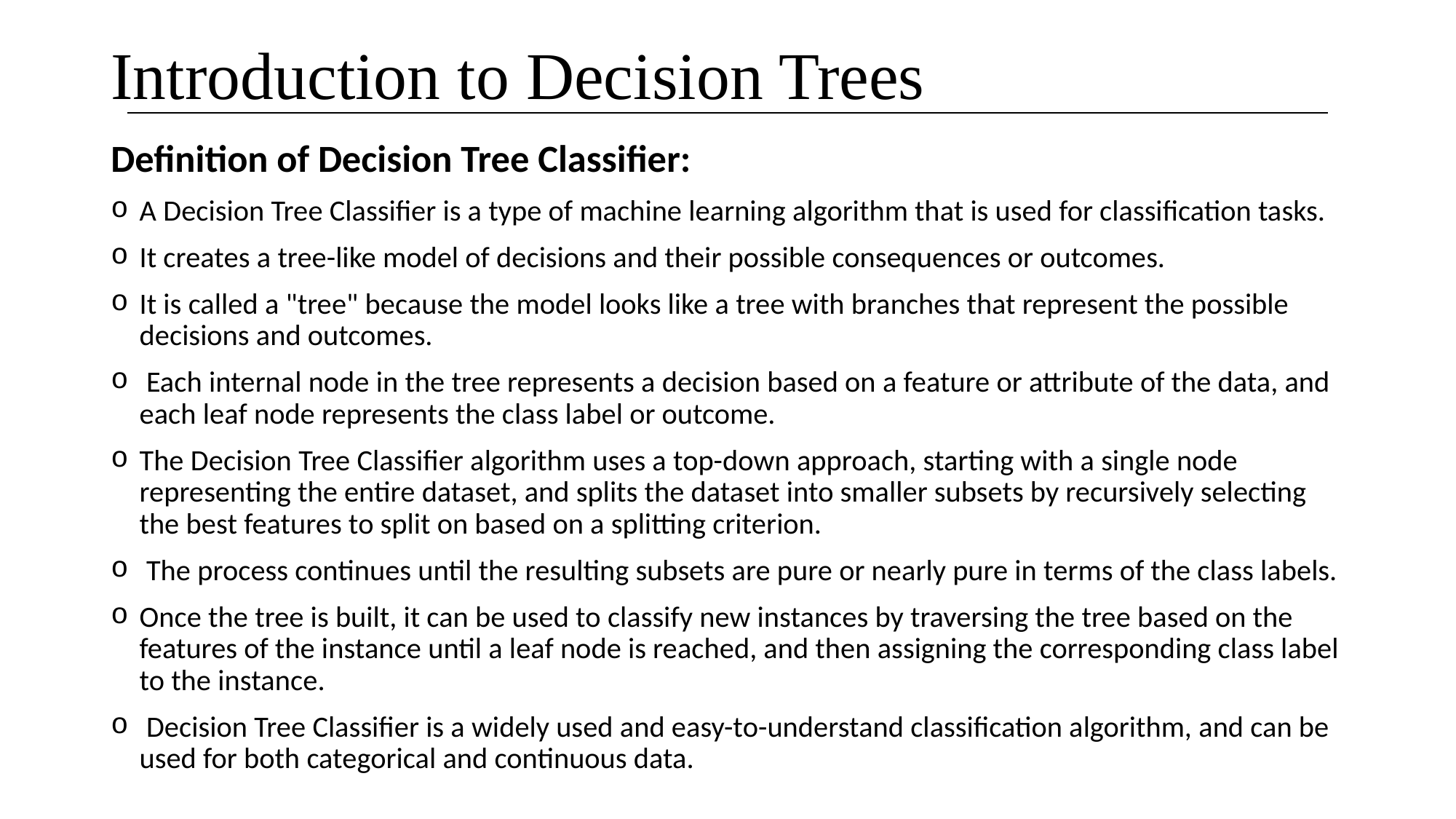

# Introduction to Decision Trees
Definition of Decision Tree Classifier:
A Decision Tree Classifier is a type of machine learning algorithm that is used for classification tasks.
It creates a tree-like model of decisions and their possible consequences or outcomes.
It is called a "tree" because the model looks like a tree with branches that represent the possible decisions and outcomes.
 Each internal node in the tree represents a decision based on a feature or attribute of the data, and each leaf node represents the class label or outcome.
The Decision Tree Classifier algorithm uses a top-down approach, starting with a single node representing the entire dataset, and splits the dataset into smaller subsets by recursively selecting the best features to split on based on a splitting criterion.
 The process continues until the resulting subsets are pure or nearly pure in terms of the class labels.
Once the tree is built, it can be used to classify new instances by traversing the tree based on the features of the instance until a leaf node is reached, and then assigning the corresponding class label to the instance.
 Decision Tree Classifier is a widely used and easy-to-understand classification algorithm, and can be used for both categorical and continuous data.